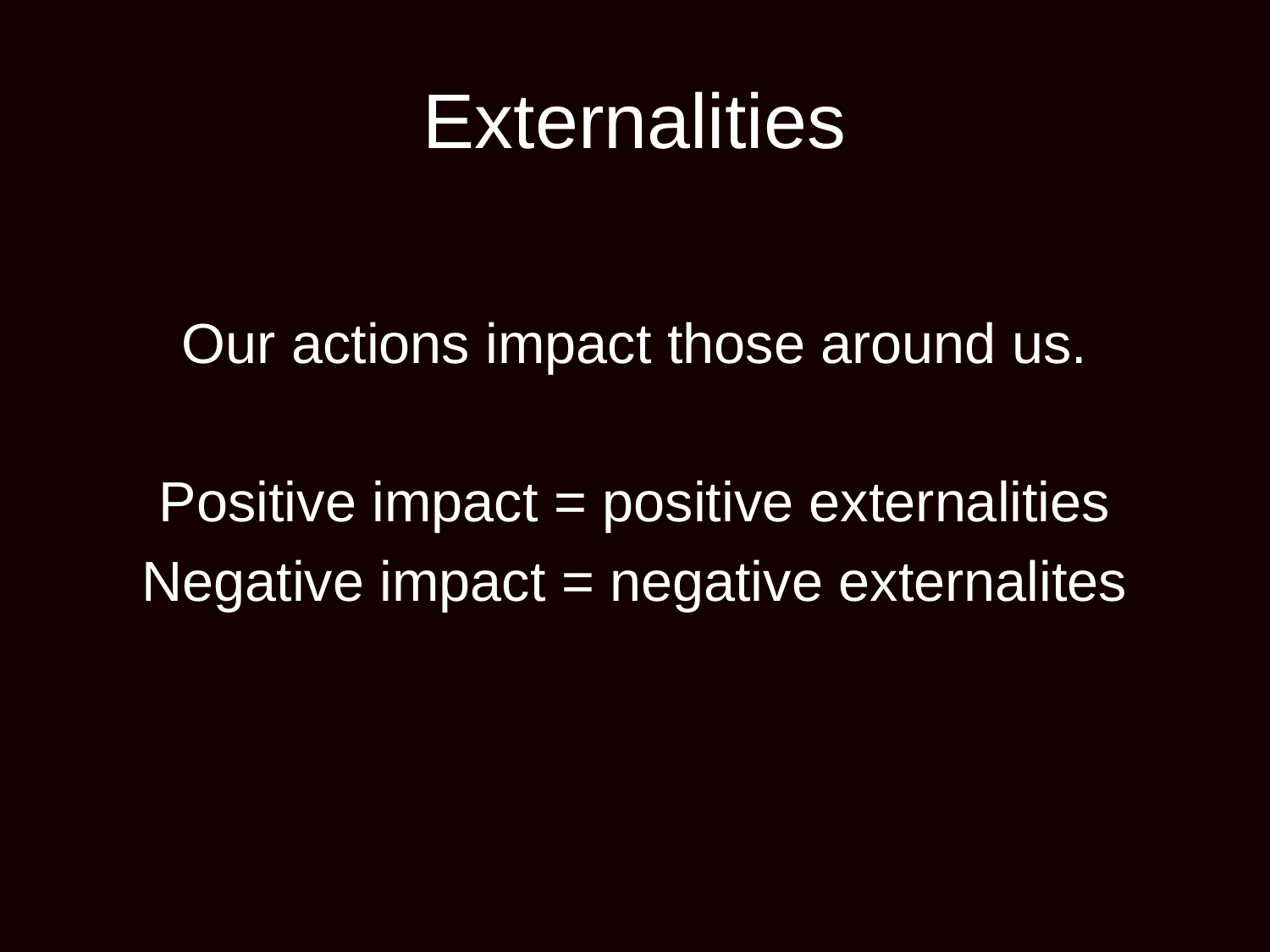

# Externalities

Our actions impact those around us.

Positive impact = positive externalities
Negative impact = negative externalites